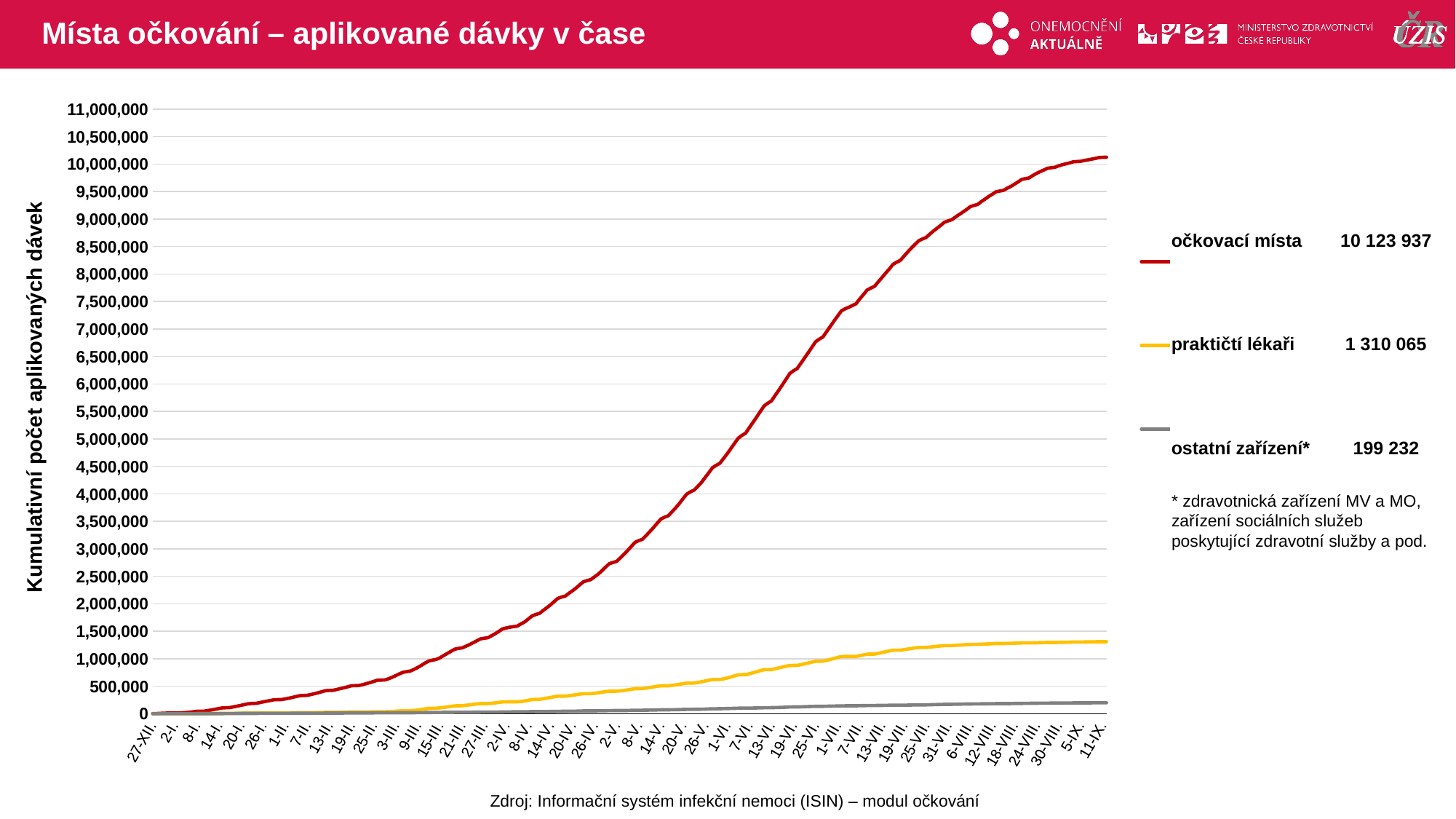

# Místa očkování – aplikované dávky v čase

### Chart

| Category | očkovací místa | praktičtí lékaři | ostatní zařízení |
|---|---|---|---|
| 27-XII. | 1269.0 | 3.0 | 1.0 |
| 28-XII. | 3542.0 | 3.0 | 28.0 |
| 29-XII. | 6941.0 | 4.0 | 84.0 |
| 30-XII. | 10351.0 | 8.0 | 163.0 |
| 31-XII. | 11635.0 | 9.0 | 184.0 |
| 1-I. | 11897.0 | 12.0 | 184.0 |
| 2-I. | 13054.0 | 14.0 | 298.0 |
| 3-I. | 13890.0 | 15.0 | 381.0 |
| 4-I. | 17438.0 | 19.0 | 424.0 |
| 5-I. | 21863.0 | 20.0 | 502.0 |
| 6-I. | 27624.0 | 54.0 | 546.0 |
| 7-I. | 35273.0 | 305.0 | 610.0 |
| 8-I. | 44209.0 | 1162.0 | 791.0 |
| 9-I. | 45979.0 | 1337.0 | 866.0 |
| 10-I. | 47702.0 | 1337.0 | 903.0 |
| 11-I. | 57089.0 | 1702.0 | 970.0 |
| 12-I. | 69507.0 | 2307.0 | 1349.0 |
| 13-I. | 81725.0 | 3075.0 | 1860.0 |
| 14-I. | 94758.0 | 4552.0 | 2546.0 |
| 15-I. | 106757.0 | 6062.0 | 3001.0 |
| 16-I. | 109344.0 | 6494.0 | 3362.0 |
| 17-I. | 112318.0 | 6764.0 | 3362.0 |
| 18-I. | 125226.0 | 7747.0 | 3762.0 |
| 19-I. | 139148.0 | 8659.0 | 4192.0 |
| 20-I. | 152623.0 | 10664.0 | 4984.0 |
| 21-I. | 167683.0 | 12131.0 | 5789.0 |
| 22-I. | 182149.0 | 13189.0 | 6127.0 |
| 23-I. | 186242.0 | 13261.0 | 6127.0 |
| 24-I. | 189205.0 | 13392.0 | 6146.0 |
| 25-I. | 201367.0 | 13655.0 | 6305.0 |
| 26-I. | 215296.0 | 13934.0 | 6579.0 |
| 27-I. | 228363.0 | 14161.0 | 6807.0 |
| 28-I. | 241093.0 | 14380.0 | 7028.0 |
| 29-I. | 254382.0 | 14958.0 | 7229.0 |
| 30-I. | 256007.0 | 15055.0 | 7325.0 |
| 31-I. | 257847.0 | 15057.0 | 7368.0 |
| 1-II. | 269206.0 | 15444.0 | 7500.0 |
| 2-II. | 282689.0 | 16059.0 | 7738.0 |
| 3-II. | 297365.0 | 16573.0 | 7926.0 |
| 4-II. | 313927.0 | 17620.0 | 8159.0 |
| 5-II. | 328965.0 | 18462.0 | 8362.0 |
| 6-II. | 332152.0 | 18463.0 | 8362.0 |
| 7-II. | 335321.0 | 18627.0 | 8363.0 |
| 8-II. | 349726.0 | 19434.0 | 8573.0 |
| 9-II. | 365443.0 | 20275.0 | 8998.0 |
| 10-II. | 382436.0 | 21273.0 | 9685.0 |
| 11-II. | 401719.0 | 23532.0 | 10600.0 |
| 12-II. | 420549.0 | 25363.0 | 11343.0 |
| 13-II. | 424572.0 | 25811.0 | 11436.0 |
| 14-II. | 426917.0 | 25832.0 | 11436.0 |
| 15-II. | 441743.0 | 26464.0 | 11691.0 |
| 16-II. | 457841.0 | 27552.0 | 12248.0 |
| 17-II. | 472863.0 | 29510.0 | 13222.0 |
| 18-II. | 490783.0 | 31013.0 | 14120.0 |
| 19-II. | 508412.0 | 32086.0 | 14561.0 |
| 20-II. | 511315.0 | 32323.0 | 14567.0 |
| 21-II. | 513387.0 | 32357.0 | 14583.0 |
| 22-II. | 528548.0 | 32893.0 | 14983.0 |
| 23-II. | 547244.0 | 33720.0 | 15312.0 |
| 24-II. | 566259.0 | 34209.0 | 15661.0 |
| 25-II. | 588029.0 | 35399.0 | 16175.0 |
| 26-II. | 607920.0 | 36573.0 | 16567.0 |
| 27-II. | 611213.0 | 36823.0 | 16577.0 |
| 28-II. | 614027.0 | 36895.0 | 16578.0 |
| 1-III. | 634883.0 | 38835.0 | 16697.0 |
| 2-III. | 662568.0 | 41473.0 | 17078.0 |
| 3-III. | 692942.0 | 45838.0 | 17598.0 |
| 4-III. | 725338.0 | 50652.0 | 18202.0 |
| 5-III. | 754634.0 | 54863.0 | 18813.0 |
| 6-III. | 766269.0 | 56158.0 | 18835.0 |
| 7-III. | 778025.0 | 56536.0 | 18931.0 |
| 8-III. | 807678.0 | 60952.0 | 19293.0 |
| 9-III. | 842983.0 | 67845.0 | 19631.0 |
| 10-III. | 881208.0 | 77069.0 | 20264.0 |
| 11-III. | 922944.0 | 87256.0 | 21363.0 |
| 12-III. | 958889.0 | 97422.0 | 22336.0 |
| 13-III. | 974609.0 | 99592.0 | 22769.0 |
| 14-III. | 987274.0 | 100001.0 | 22909.0 |
| 15-III. | 1017155.0 | 106479.0 | 23597.0 |
| 16-III. | 1057503.0 | 114770.0 | 24266.0 |
| 17-III. | 1095754.0 | 123752.0 | 24913.0 |
| 18-III. | 1135413.0 | 133540.0 | 25704.0 |
| 19-III. | 1173674.0 | 142544.0 | 26365.0 |
| 20-III. | 1188040.0 | 144881.0 | 26777.0 |
| 21-III. | 1196565.0 | 145225.0 | 26836.0 |
| 22-III. | 1226061.0 | 152506.0 | 26926.0 |
| 23-III. | 1257220.0 | 161050.0 | 27056.0 |
| 24-III. | 1290531.0 | 169766.0 | 27533.0 |
| 25-III. | 1325749.0 | 177830.0 | 28338.0 |
| 26-III. | 1360821.0 | 183843.0 | 29448.0 |
| 27-III. | 1372686.0 | 184919.0 | 29745.0 |
| 28-III. | 1382164.0 | 185047.0 | 29802.0 |
| 29-III. | 1417335.0 | 189471.0 | 29876.0 |
| 30-III. | 1456040.0 | 197295.0 | 30073.0 |
| 31-III. | 1496867.0 | 205986.0 | 30573.0 |
| 1-IV. | 1543352.0 | 214994.0 | 32543.0 |
| 2-IV. | 1560419.0 | 216475.0 | 33620.0 |
| 3-IV. | 1573700.0 | 216902.0 | 34396.0 |
| 4-IV. | 1584803.0 | 216913.0 | 34548.0 |
| 5-IV. | 1594214.0 | 217009.0 | 34552.0 |
| 6-IV. | 1633661.0 | 222221.0 | 35135.0 |
| 7-IV. | 1668936.0 | 231908.0 | 35618.0 |
| 8-IV. | 1723237.0 | 245142.0 | 37429.0 |
| 9-IV. | 1777921.0 | 258056.0 | 39067.0 |
| 10-IV. | 1805197.0 | 260888.0 | 39600.0 |
| 11-IV. | 1824391.0 | 261363.0 | 39661.0 |
| 12-IV. | 1876774.0 | 271511.0 | 40170.0 |
| 13-IV. | 1926913.0 | 283157.0 | 40384.0 |
| 14-IV. | 1979878.0 | 295551.0 | 41039.0 |
| 15-IV. | 2039309.0 | 308498.0 | 42016.0 |
| 16-IV. | 2098048.0 | 318673.0 | 43215.0 |
| 17-IV. | 2121810.0 | 319367.0 | 44377.0 |
| 18-IV. | 2139081.0 | 319553.0 | 44822.0 |
| 19-IV. | 2188950.0 | 327541.0 | 46229.0 |
| 20-IV. | 2236678.0 | 336832.0 | 47116.0 |
| 21-IV. | 2288594.0 | 346413.0 | 47550.0 |
| 22-IV. | 2348287.0 | 356717.0 | 49286.0 |
| 23-IV. | 2400855.0 | 364226.0 | 50875.0 |
| 24-IV. | 2422409.0 | 364965.0 | 51590.0 |
| 25-IV. | 2440762.0 | 365171.0 | 51663.0 |
| 26-IV. | 2490018.0 | 372161.0 | 51953.0 |
| 27-IV. | 2540628.0 | 381184.0 | 52464.0 |
| 28-IV. | 2601279.0 | 391216.0 | 52979.0 |
| 29-IV. | 2667668.0 | 402260.0 | 55245.0 |
| 30-IV. | 2729465.0 | 409226.0 | 57076.0 |
| 1-V. | 2751296.0 | 409723.0 | 57337.0 |
| 2-V. | 2772020.0 | 409871.0 | 57564.0 |
| 3-V. | 2837169.0 | 415376.0 | 58015.0 |
| 4-V. | 2901779.0 | 423518.0 | 58373.0 |
| 5-V. | 2971076.0 | 434109.0 | 58955.0 |
| 6-V. | 3045753.0 | 446275.0 | 61093.0 |
| 7-V. | 3119187.0 | 455808.0 | 63425.0 |
| 8-V. | 3148745.0 | 456607.0 | 64029.0 |
| 9-V. | 3173715.0 | 456910.0 | 64095.0 |
| 10-V. | 3241873.0 | 466076.0 | 64927.0 |
| 11-V. | 3312732.0 | 477421.0 | 65708.0 |
| 12-V. | 3387598.0 | 488497.0 | 67002.0 |
| 13-V. | 3465772.0 | 499485.0 | 69408.0 |
| 14-V. | 3541950.0 | 507786.0 | 70914.0 |
| 15-V. | 3574498.0 | 508615.0 | 71475.0 |
| 16-V. | 3600881.0 | 508808.0 | 71837.0 |
| 17-V. | 3671112.0 | 515740.0 | 72931.0 |
| 18-V. | 3744307.0 | 525226.0 | 74109.0 |
| 19-V. | 3823813.0 | 535219.0 | 75852.0 |
| 20-V. | 3910643.0 | 546980.0 | 77932.0 |
| 21-V. | 3994181.0 | 556725.0 | 79582.0 |
| 22-V. | 4035749.0 | 557906.0 | 80053.0 |
| 23-V. | 4066257.0 | 558128.0 | 80576.0 |
| 24-V. | 4134521.0 | 568186.0 | 81526.0 |
| 25-V. | 4206123.0 | 581165.0 | 82616.0 |
| 26-V. | 4294147.0 | 594748.0 | 84184.0 |
| 27-V. | 4383093.0 | 609491.0 | 86945.0 |
| 28-V. | 4474442.0 | 621715.0 | 89337.0 |
| 29-V. | 4518343.0 | 622963.0 | 90236.0 |
| 30-V. | 4554131.0 | 623205.0 | 90912.0 |
| 31-V. | 4641761.0 | 634435.0 | 93265.0 |
| 1-VI. | 4729471.0 | 650549.0 | 94488.0 |
| 2-VI. | 4823462.0 | 668859.0 | 96439.0 |
| 3-VI. | 4917514.0 | 688341.0 | 98405.0 |
| 4-VI. | 5013558.0 | 707240.0 | 100560.0 |
| 5-VI. | 5063932.0 | 709319.0 | 100871.0 |
| 6-VI. | 5105044.0 | 709798.0 | 101182.0 |
| 7-VI. | 5203524.0 | 726062.0 | 102512.0 |
| 8-VI. | 5299508.0 | 744780.0 | 103579.0 |
| 9-VI. | 5397653.0 | 764481.0 | 105559.0 |
| 10-VI. | 5498160.0 | 783716.0 | 107487.0 |
| 11-VI. | 5598387.0 | 800546.0 | 108944.0 |
| 12-VI. | 5648570.0 | 802286.0 | 109610.0 |
| 13-VI. | 5689929.0 | 802465.0 | 110353.0 |
| 14-VI. | 5788037.0 | 817220.0 | 112325.0 |
| 15-VI. | 5884887.0 | 833399.0 | 113931.0 |
| 16-VI. | 5984622.0 | 849573.0 | 116270.0 |
| 17-VI. | 6086276.0 | 864814.0 | 119477.0 |
| 18-VI. | 6190297.0 | 877909.0 | 123023.0 |
| 19-VI. | 6239452.0 | 878958.0 | 123719.0 |
| 20-VI. | 6279574.0 | 879253.0 | 124366.0 |
| 21-VI. | 6374717.0 | 892281.0 | 125668.0 |
| 22-VI. | 6471001.0 | 907603.0 | 127492.0 |
| 23-VI. | 6567941.0 | 923238.0 | 129841.0 |
| 24-VI. | 6667204.0 | 939434.0 | 132284.0 |
| 25-VI. | 6766831.0 | 953616.0 | 133753.0 |
| 26-VI. | 6815003.0 | 955392.0 | 134329.0 |
| 27-VI. | 6854694.0 | 955679.0 | 134848.0 |
| 28-VI. | 6950743.0 | 970566.0 | 136114.0 |
| 29-VI. | 7045748.0 | 988096.0 | 137727.0 |
| 30-VI. | 7143543.0 | 1005310.0 | 139668.0 |
| 1-VII. | 7235818.0 | 1023299.0 | 141437.0 |
| 2-VII. | 7328401.0 | 1039883.0 | 142917.0 |
| 3-VII. | 7365185.0 | 1041031.0 | 143469.0 |
| 4-VII. | 7393866.0 | 1041101.0 | 143987.0 |
| 5-VII. | 7425980.0 | 1041238.0 | 144355.0 |
| 6-VII. | 7458310.0 | 1041547.0 | 144625.0 |
| 7-VII. | 7546524.0 | 1055283.0 | 146280.0 |
| 8-VII. | 7625825.0 | 1070157.0 | 147518.0 |
| 9-VII. | 7707067.0 | 1083386.0 | 148586.0 |
| 10-VII. | 7743885.0 | 1083906.0 | 149090.0 |
| 11-VII. | 7774144.0 | 1084423.0 | 149620.0 |
| 12-VII. | 7854455.0 | 1098316.0 | 150598.0 |
| 13-VII. | 7933076.0 | 1113092.0 | 151283.0 |
| 14-VII. | 8013012.0 | 1127361.0 | 152799.0 |
| 15-VII. | 8090013.0 | 1141961.0 | 153919.0 |
| 16-VII. | 8174205.0 | 1154814.0 | 154862.0 |
| 17-VII. | 8213367.0 | 1155098.0 | 155035.0 |
| 18-VII. | 8246652.0 | 1155467.0 | 155214.0 |
| 19-VII. | 8324543.0 | 1165316.0 | 156236.0 |
| 20-VII. | 8398953.0 | 1176452.0 | 157056.0 |
| 21-VII. | 8470875.0 | 1187107.0 | 158350.0 |
| 22-VII. | 8537845.0 | 1196838.0 | 159384.0 |
| 23-VII. | 8603450.0 | 1204732.0 | 160530.0 |
| 24-VII. | 8636407.0 | 1204993.0 | 160997.0 |
| 25-VII. | 8663417.0 | 1205065.0 | 161343.0 |
| 26-VII. | 8724245.0 | 1211605.0 | 163259.0 |
| 27-VII. | 8780592.0 | 1219304.0 | 165056.0 |
| 28-VII. | 8834392.0 | 1226560.0 | 167262.0 |
| 29-VII. | 8885710.0 | 1233610.0 | 168592.0 |
| 30-VII. | 8940299.0 | 1239116.0 | 170816.0 |
| 31-VII. | 8966473.0 | 1239329.0 | 171241.0 |
| 1-VIII. | 8987477.0 | 1239406.0 | 171650.0 |
| 2-VIII. | 9036326.0 | 1243467.0 | 172297.0 |
| 3-VIII. | 9082389.0 | 1248321.0 | 173726.0 |
| 4-VIII. | 9125798.0 | 1252772.0 | 175513.0 |
| 5-VIII. | 9172851.0 | 1257527.0 | 176834.0 |
| 6-VIII. | 9224486.0 | 1261368.0 | 178058.0 |
| 7-VIII. | 9246151.0 | 1261538.0 | 178433.0 |
| 8-VIII. | 9264356.0 | 1261579.0 | 178992.0 |
| 9-VIII. | 9315829.0 | 1264281.0 | 180007.0 |
| 10-VIII. | 9360964.0 | 1267519.0 | 180611.0 |
| 11-VIII. | 9408826.0 | 1270562.0 | 181758.0 |
| 12-VIII. | 9450656.0 | 1273776.0 | 182504.0 |
| 13-VIII. | 9495788.0 | 1276463.0 | 183304.0 |
| 14-VIII. | 9508123.0 | 1276547.0 | 183805.0 |
| 15-VIII. | 9520075.0 | 1276582.0 | 184100.0 |
| 16-VIII. | 9559288.0 | 1278493.0 | 184788.0 |
| 17-VIII. | 9590963.0 | 1280771.0 | 185327.0 |
| 18-VIII. | 9633529.0 | 1283009.0 | 186403.0 |
| 19-VIII. | 9675650.0 | 1285327.0 | 187312.0 |
| 20-VIII. | 9721116.0 | 1287471.0 | 188398.0 |
| 21-VIII. | 9735046.0 | 1287611.0 | 188820.0 |
| 22-VIII. | 9747910.0 | 1287625.0 | 189349.0 |
| 23-VIII. | 9791990.0 | 1289437.0 | 190457.0 |
| 24-VIII. | 9830030.0 | 1291052.0 | 191457.0 |
| 25-VIII. | 9862317.0 | 1292792.0 | 192088.0 |
| 26-VIII. | 9892545.0 | 1294508.0 | 192547.0 |
| 27-VIII. | 9923893.0 | 1296358.0 | 193011.0 |
| 28-VIII. | 9932551.0 | 1296378.0 | 193231.0 |
| 29-VIII. | 9940387.0 | 1296428.0 | 193376.0 |
| 30-VIII. | 9966233.0 | 1298314.0 | 193915.0 |
| 31-VIII. | 9987861.0 | 1299937.0 | 194292.0 |
| 1-IX. | 10004249.0 | 1301197.0 | 194852.0 |
| 2-IX. | 10020607.0 | 1302839.0 | 195720.0 |
| 3-IX. | 10041167.0 | 1304436.0 | 196427.0 |
| 4-IX. | 10045870.0 | 1304496.0 | 196486.0 |
| 5-IX. | 10049828.0 | 1304532.0 | 196631.0 |
| 6-IX. | 10065173.0 | 1305468.0 | 197215.0 |
| 7-IX. | 10077178.0 | 1306649.0 | 197761.0 |
| 8-IX. | 10089643.0 | 1307650.0 | 198258.0 |
| 9-IX. | 10102685.0 | 1308882.0 | 198647.0 |
| 10-IX. | 10118828.0 | 1309988.0 | 199070.0 |
| 11-IX. | 10122150.0 | 1310050.0 | 199153.0 |
| 12-IX. | 10123937.0 | 1310065.0 | 199232.0 |
| očkovací místa | 10 123 937 |
| --- | --- |
| praktičtí lékaři | 1 310 065 |
| ostatní zařízení\* | 199 232 |
Kumulativní počet aplikovaných dávek
* zdravotnická zařízení MV a MO, zařízení sociálních služeb poskytující zdravotní služby a pod.
Zdroj: Informační systém infekční nemoci (ISIN) – modul očkování